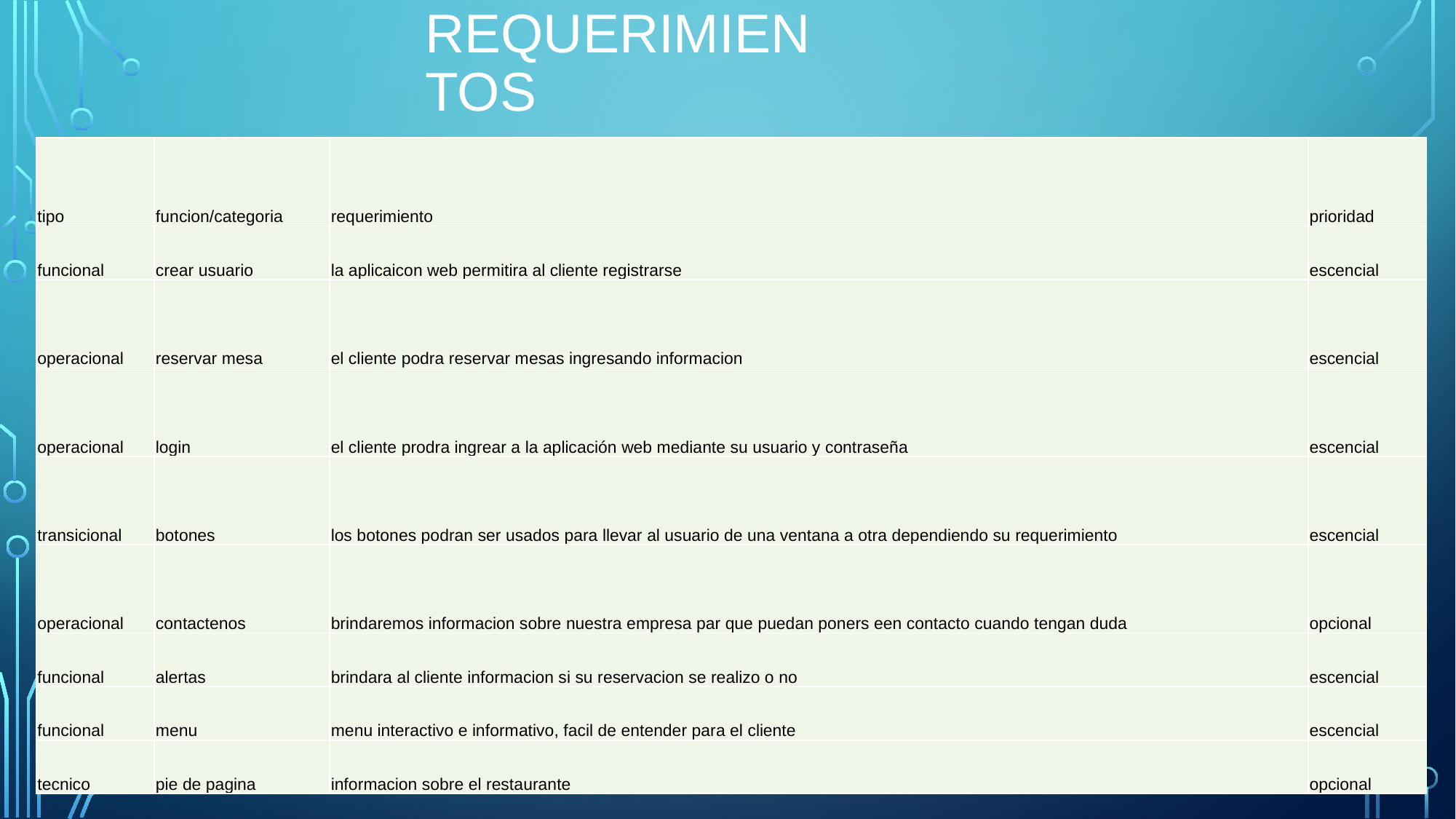

# Requerimientos
| tipo | funcion/categoria | requerimiento | prioridad |
| --- | --- | --- | --- |
| funcional | crear usuario | la aplicaicon web permitira al cliente registrarse | escencial |
| operacional | reservar mesa | el cliente podra reservar mesas ingresando informacion | escencial |
| operacional | login | el cliente prodra ingrear a la aplicación web mediante su usuario y contraseña | escencial |
| transicional | botones | los botones podran ser usados para llevar al usuario de una ventana a otra dependiendo su requerimiento | escencial |
| operacional | contactenos | brindaremos informacion sobre nuestra empresa par que puedan poners een contacto cuando tengan duda | opcional |
| funcional | alertas | brindara al cliente informacion si su reservacion se realizo o no | escencial |
| funcional | menu | menu interactivo e informativo, facil de entender para el cliente | escencial |
| tecnico | pie de pagina | informacion sobre el restaurante | opcional |